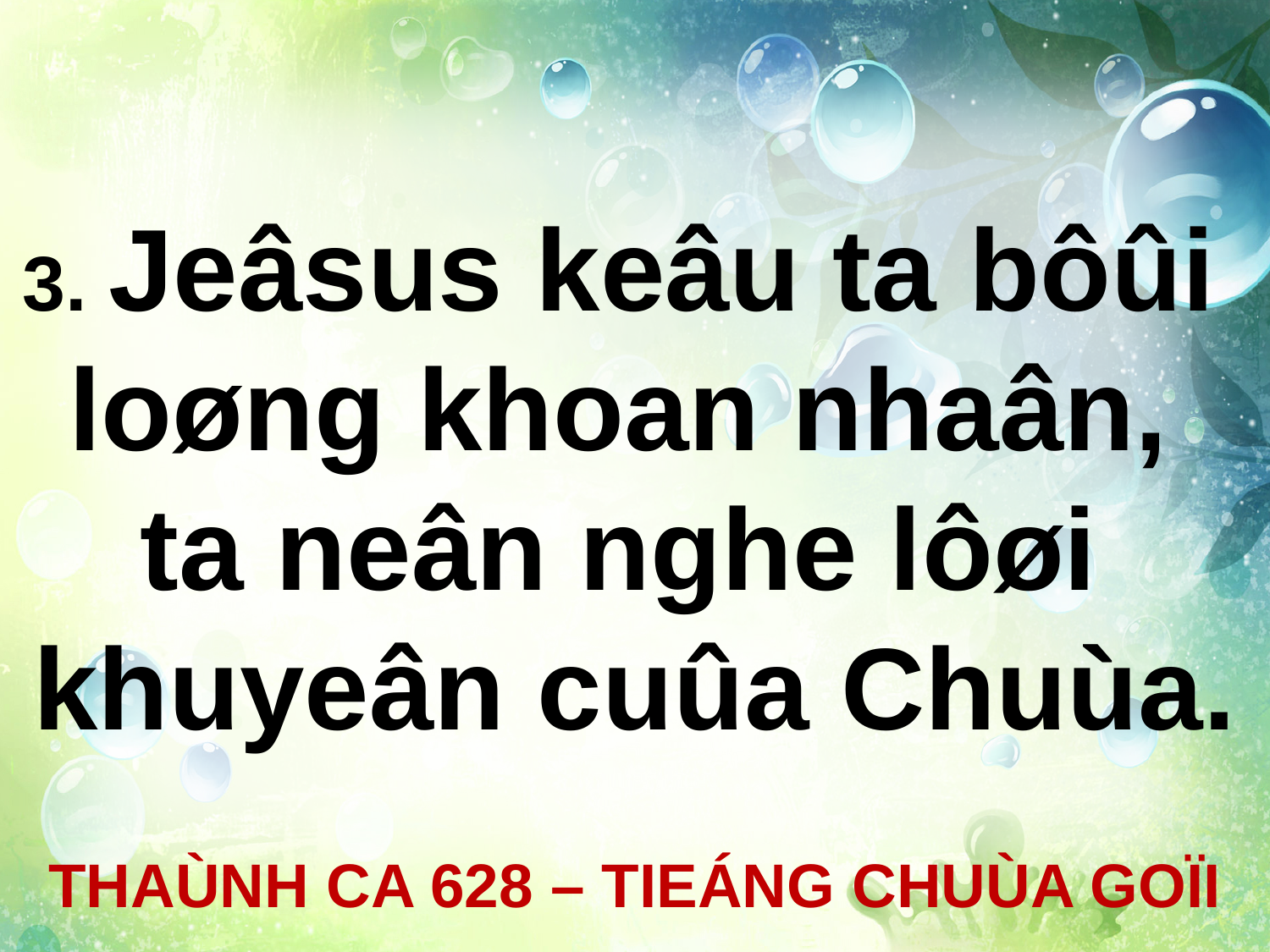

3. Jeâsus keâu ta bôûi
loøng khoan nhaân,
ta neân nghe lôøi
khuyeân cuûa Chuùa.
THAÙNH CA 628 – TIEÁNG CHUÙA GOÏI